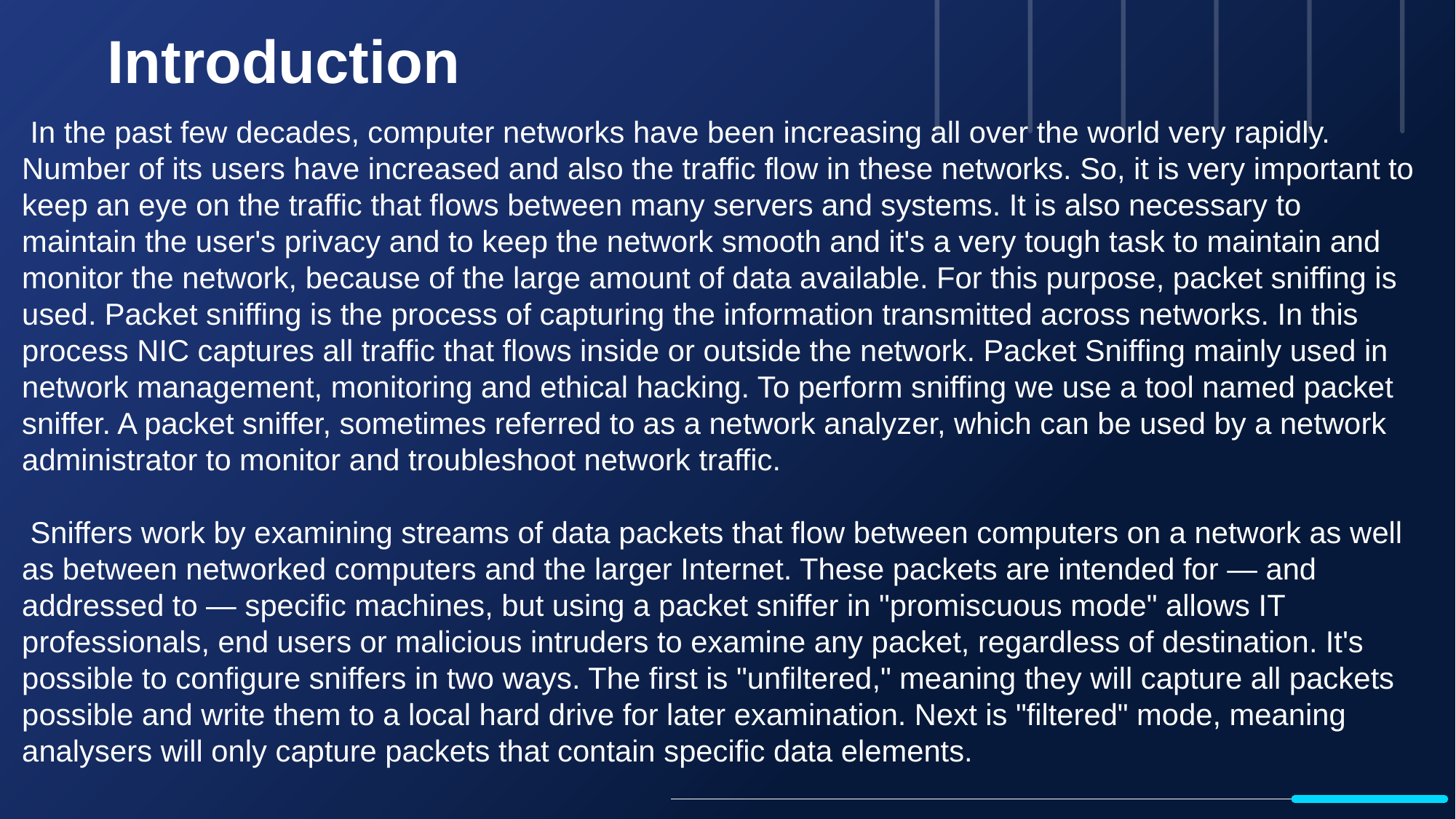

Introduction
 In the past few decades, computer networks have been increasing all over the world very rapidly. Number of its users have increased and also the traffic flow in these networks. So, it is very important to keep an eye on the traffic that flows between many servers and systems. It is also necessary to maintain the user's privacy and to keep the network smooth and it's a very tough task to maintain and monitor the network, because of the large amount of data available. For this purpose, packet sniffing is used. Packet sniffing is the process of capturing the information transmitted across networks. In this process NIC captures all traffic that flows inside or outside the network. Packet Sniffing mainly used in network management, monitoring and ethical hacking. To perform sniffing we use a tool named packet sniffer. A packet sniffer, sometimes referred to as a network analyzer, which can be used by a network administrator to monitor and troubleshoot network traffic.

 Sniffers work by examining streams of data packets that flow between computers on a network as well as between networked computers and the larger Internet. These packets are intended for — and addressed to — specific machines, but using a packet sniffer in "promiscuous mode" allows IT professionals, end users or malicious intruders to examine any packet, regardless of destination. It's possible to configure sniffers in two ways. The first is "unfiltered," meaning they will capture all packets possible and write them to a local hard drive for later examination. Next is "filtered" mode, meaning analysers will only capture packets that contain specific data elements.